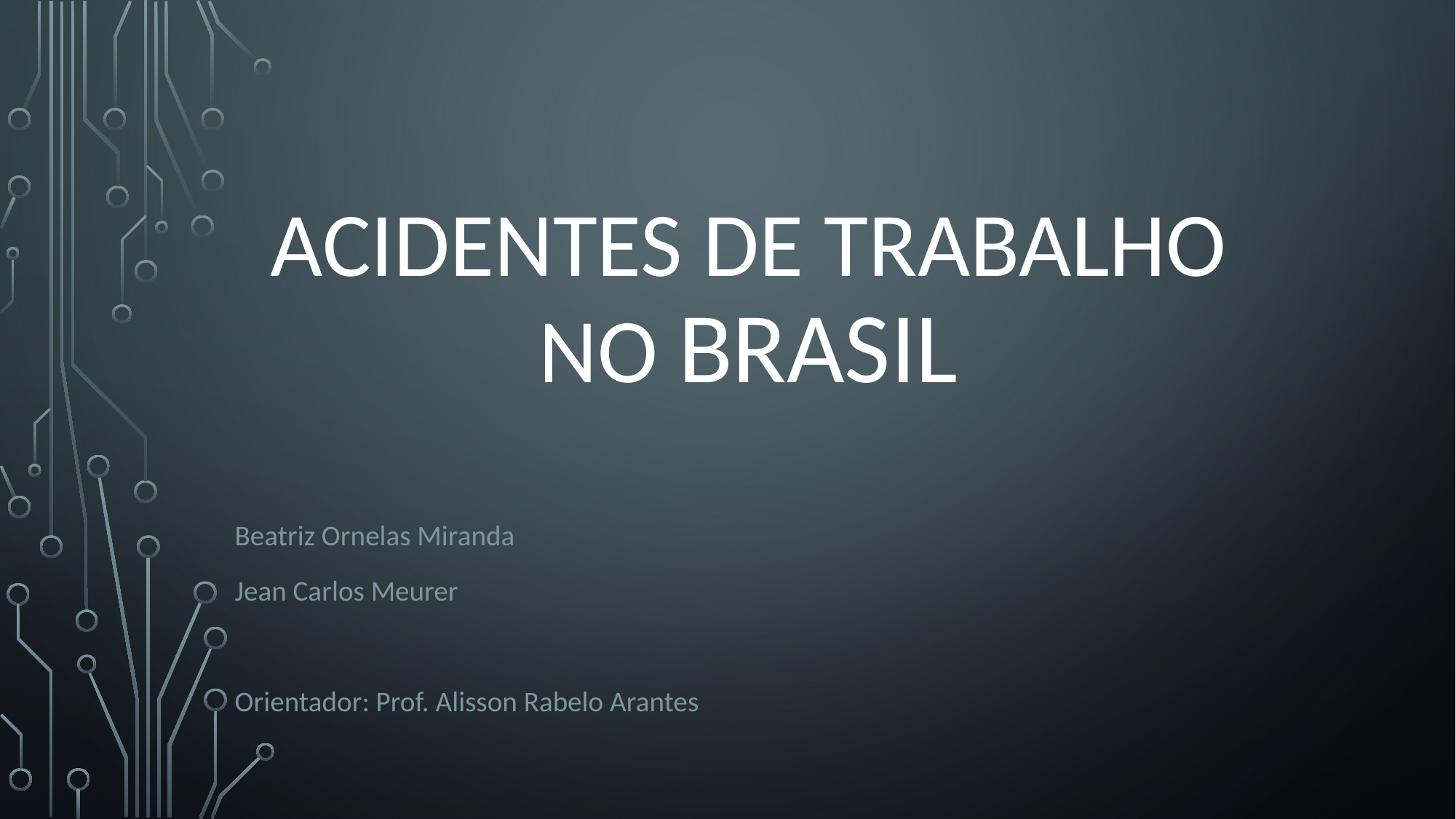

# Acidentes de TRABALHO NO BRASIL
Beatriz Ornelas Miranda
Jean Carlos Meurer

Orientador: Prof. Alisson Rabelo Arantes